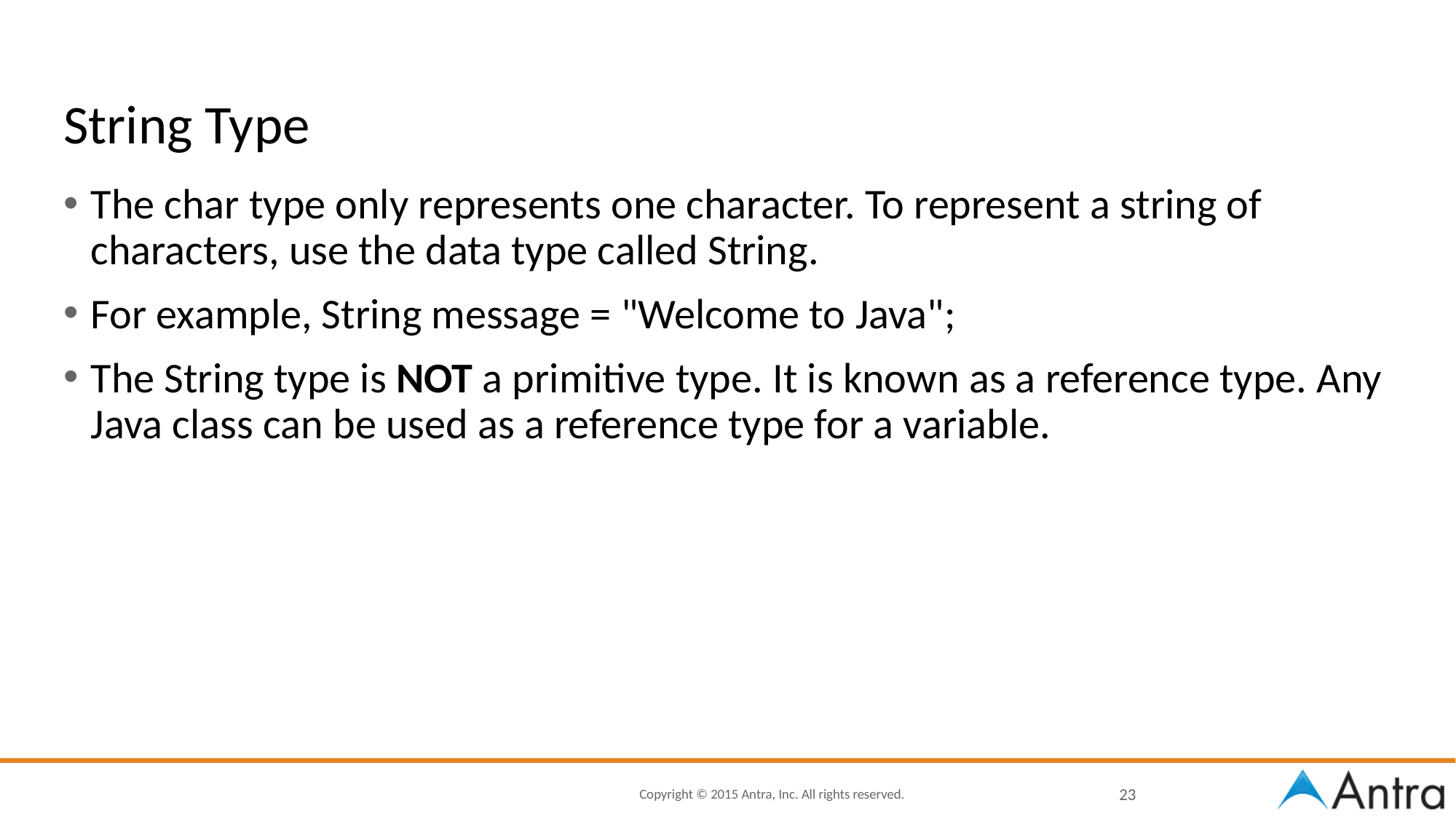

# String Type
The char type only represents one character. To represent a string of characters, use the data type called String.
For example, String message = "Welcome to Java";
The String type is NOT a primitive type. It is known as a reference type. Any Java class can be used as a reference type for a variable.
23